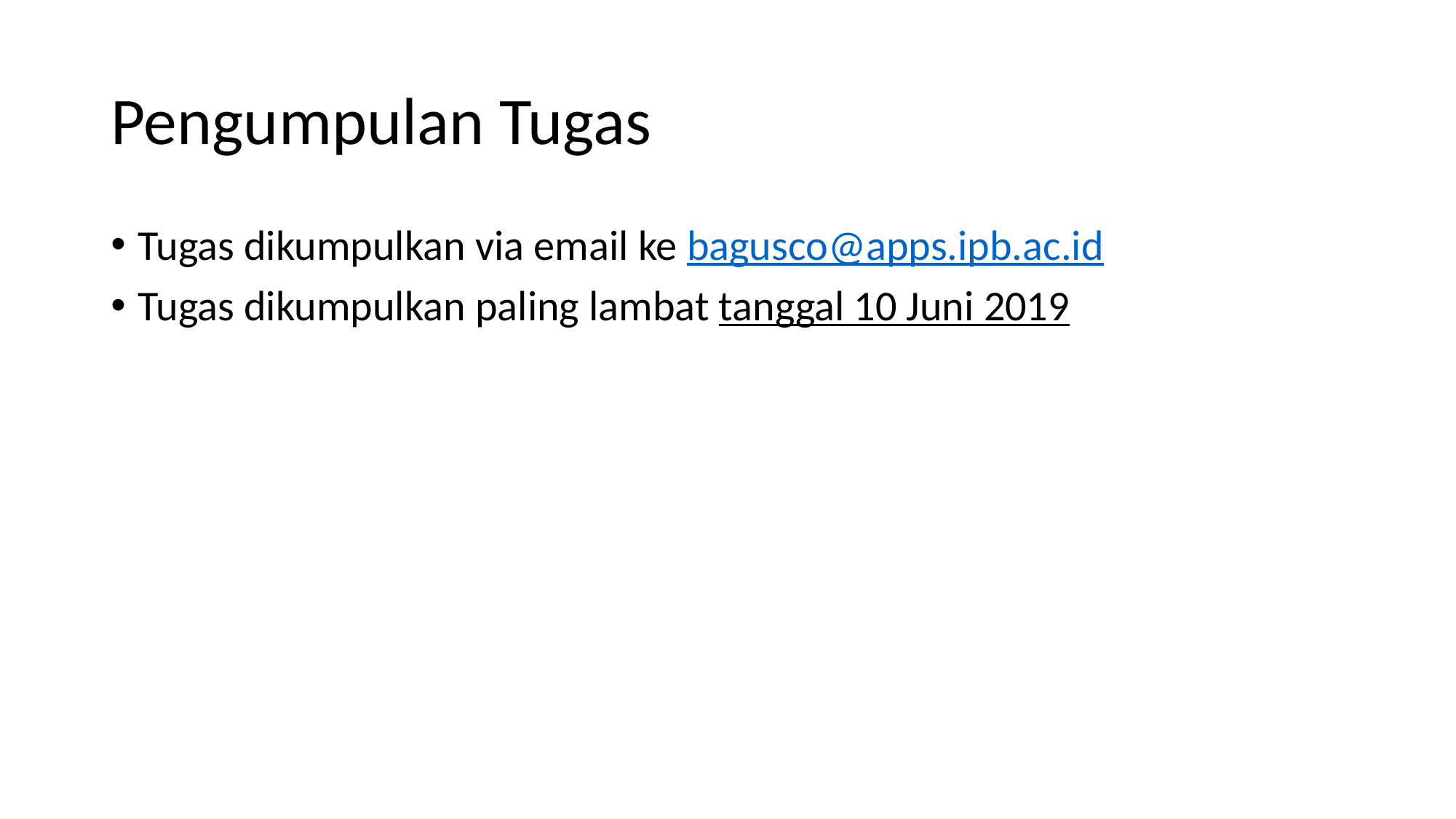

# Pengumpulan Tugas
Tugas dikumpulkan via email ke bagusco@apps.ipb.ac.id
Tugas dikumpulkan paling lambat tanggal 10 Juni 2019